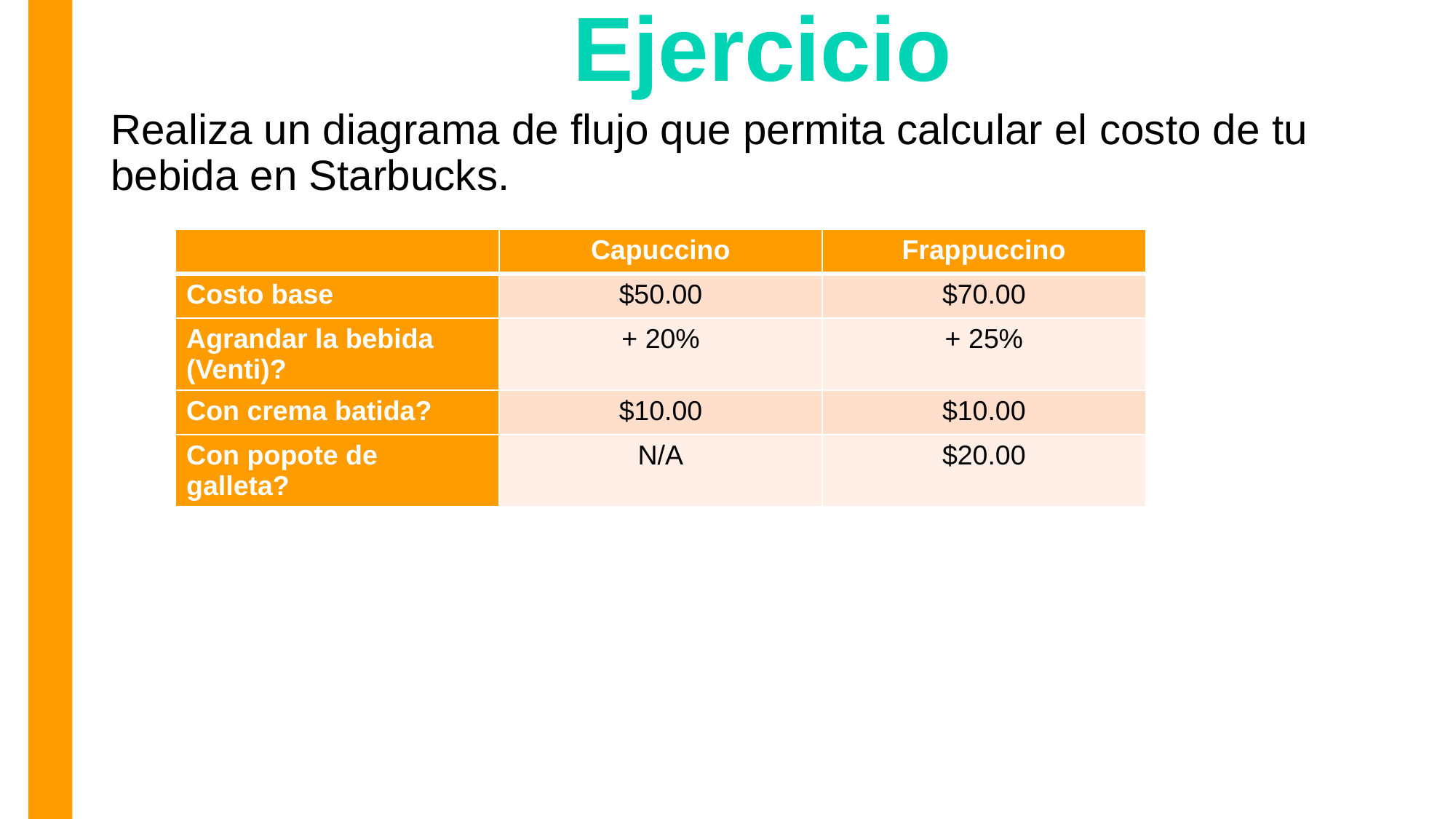

# Ejercicio
Realiza un diagrama de flujo que permita calcular el costo de tu bebida en Starbucks.
|  | Capuccino | Frappuccino |
| --- | --- | --- |
| Costo base | $50.00 | $70.00 |
| Agrandar la bebida (Venti)? | + 20% | + 25% |
| Con crema batida? | $10.00 | $10.00 |
| Con popote de galleta? | N/A | $20.00 |